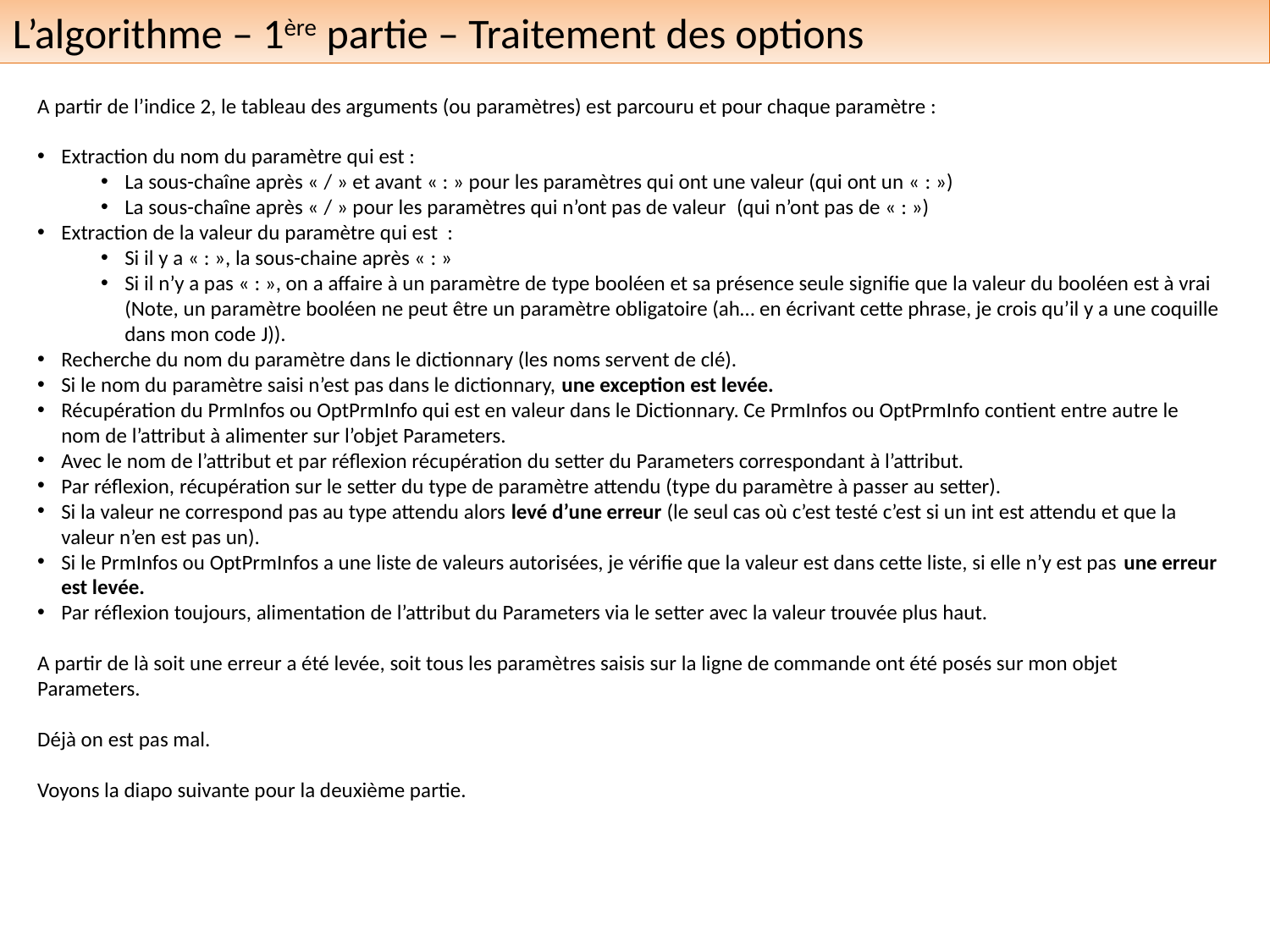

L’algorithme – 1ère partie – Traitement des options
A partir de l’indice 2, le tableau des arguments (ou paramètres) est parcouru et pour chaque paramètre :

Extraction du nom du paramètre qui est :
La sous-chaîne après « / » et avant « : » pour les paramètres qui ont une valeur (qui ont un « : »)
La sous-chaîne après « / » pour les paramètres qui n’ont pas de valeur  (qui n’ont pas de « : »)
Extraction de la valeur du paramètre qui est  :
Si il y a « : », la sous-chaine après « : »
Si il n’y a pas « : », on a affaire à un paramètre de type booléen et sa présence seule signifie que la valeur du booléen est à vrai (Note, un paramètre booléen ne peut être un paramètre obligatoire (ah… en écrivant cette phrase, je crois qu’il y a une coquille dans mon code J)).
Recherche du nom du paramètre dans le dictionnary (les noms servent de clé).
Si le nom du paramètre saisi n’est pas dans le dictionnary, une exception est levée.
Récupération du PrmInfos ou OptPrmInfo qui est en valeur dans le Dictionnary. Ce PrmInfos ou OptPrmInfo contient entre autre le nom de l’attribut à alimenter sur l’objet Parameters.
Avec le nom de l’attribut et par réflexion récupération du setter du Parameters correspondant à l’attribut.
Par réflexion, récupération sur le setter du type de paramètre attendu (type du paramètre à passer au setter).
Si la valeur ne correspond pas au type attendu alors levé d’une erreur (le seul cas où c’est testé c’est si un int est attendu et que la valeur n’en est pas un).
Si le PrmInfos ou OptPrmInfos a une liste de valeurs autorisées, je vérifie que la valeur est dans cette liste, si elle n’y est pas une erreur est levée.
Par réflexion toujours, alimentation de l’attribut du Parameters via le setter avec la valeur trouvée plus haut.

A partir de là soit une erreur a été levée, soit tous les paramètres saisis sur la ligne de commande ont été posés sur mon objet Parameters.

Déjà on est pas mal.

Voyons la diapo suivante pour la deuxième partie.